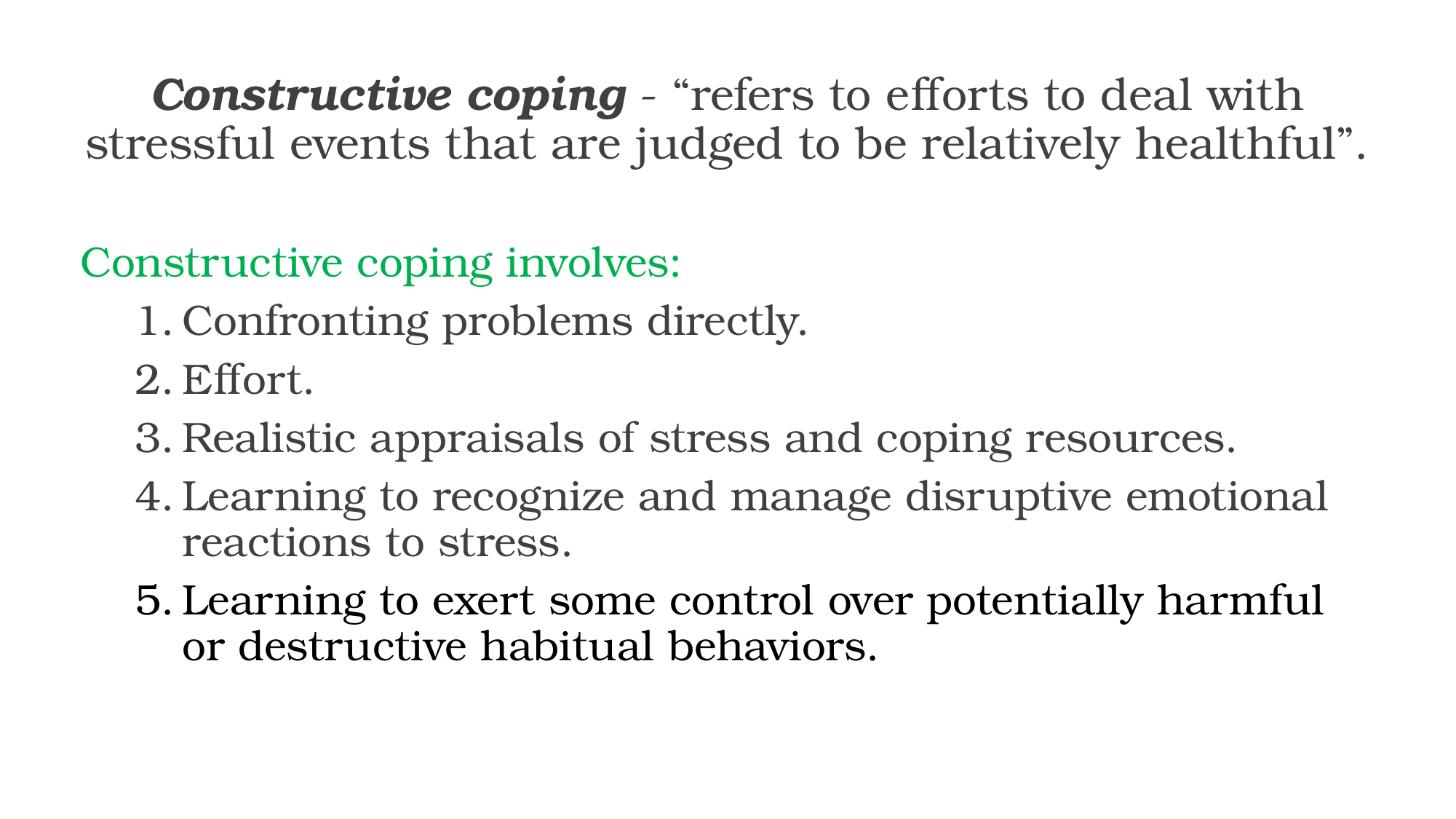

Constructive coping - “refers to efforts to deal with stressful events that are judged to be relatively healthful”.

Constructive coping involves:
Confronting problems directly.
Effort.
Realistic appraisals of stress and coping resources.
Learning to recognize and manage disruptive emotional reactions to stress.
Learning to exert some control over potentially harmful or destructive habitual behaviors.